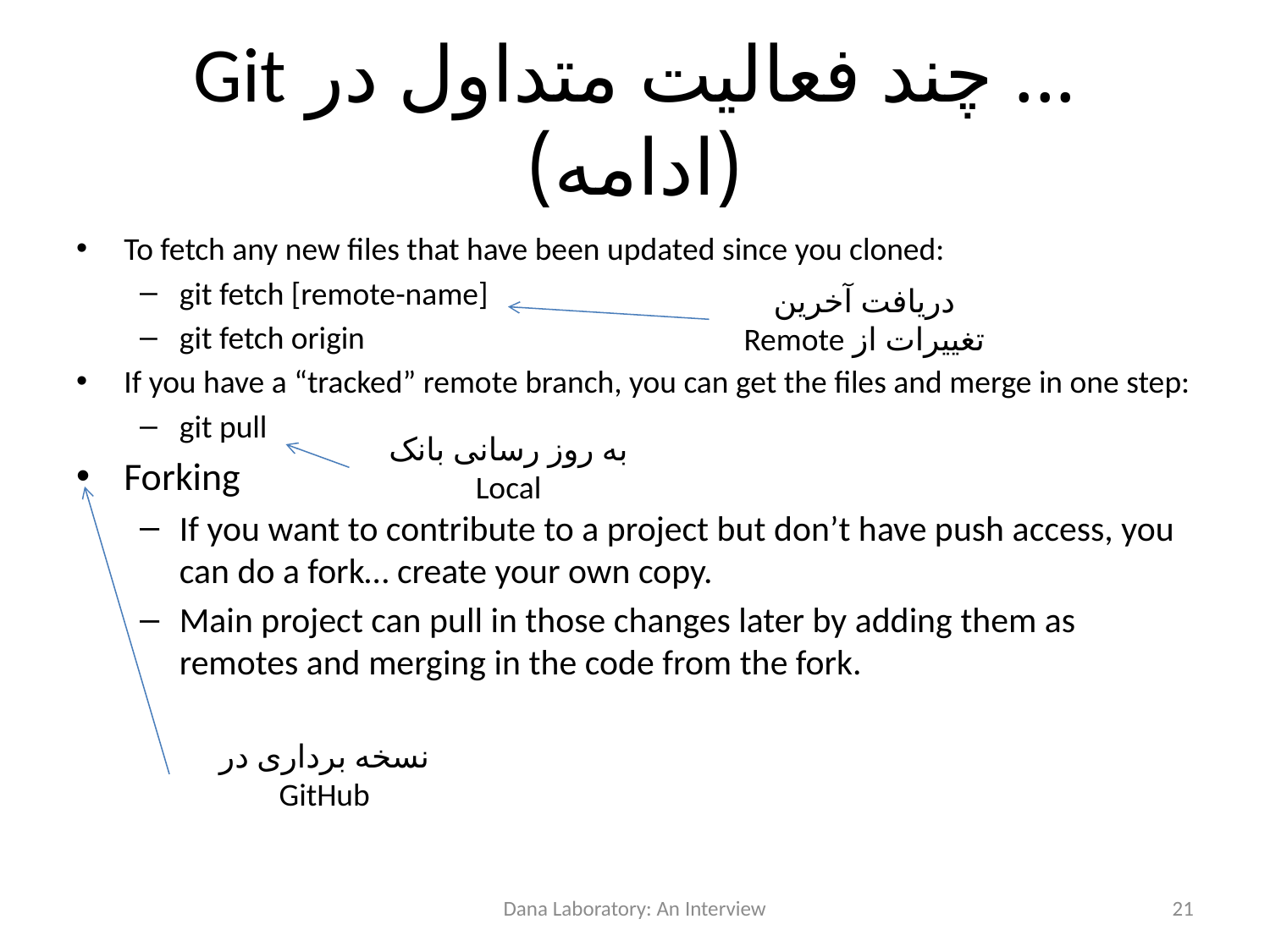

# ... چند فعالیت متداول در Git (ادامه)
To fetch any new files that have been updated since you cloned:
git fetch [remote-name]
git fetch origin
If you have a “tracked” remote branch, you can get the files and merge in one step:
git pull
Forking
If you want to contribute to a project but don’t have push access, you can do a fork… create your own copy.
Main project can pull in those changes later by adding them as remotes and merging in the code from the fork.

دریافت آخرین تغییرات از Remote
به روز رسانی بانک  Local
نسخه برداری در GitHub
Dana Laboratory: An Interview
21